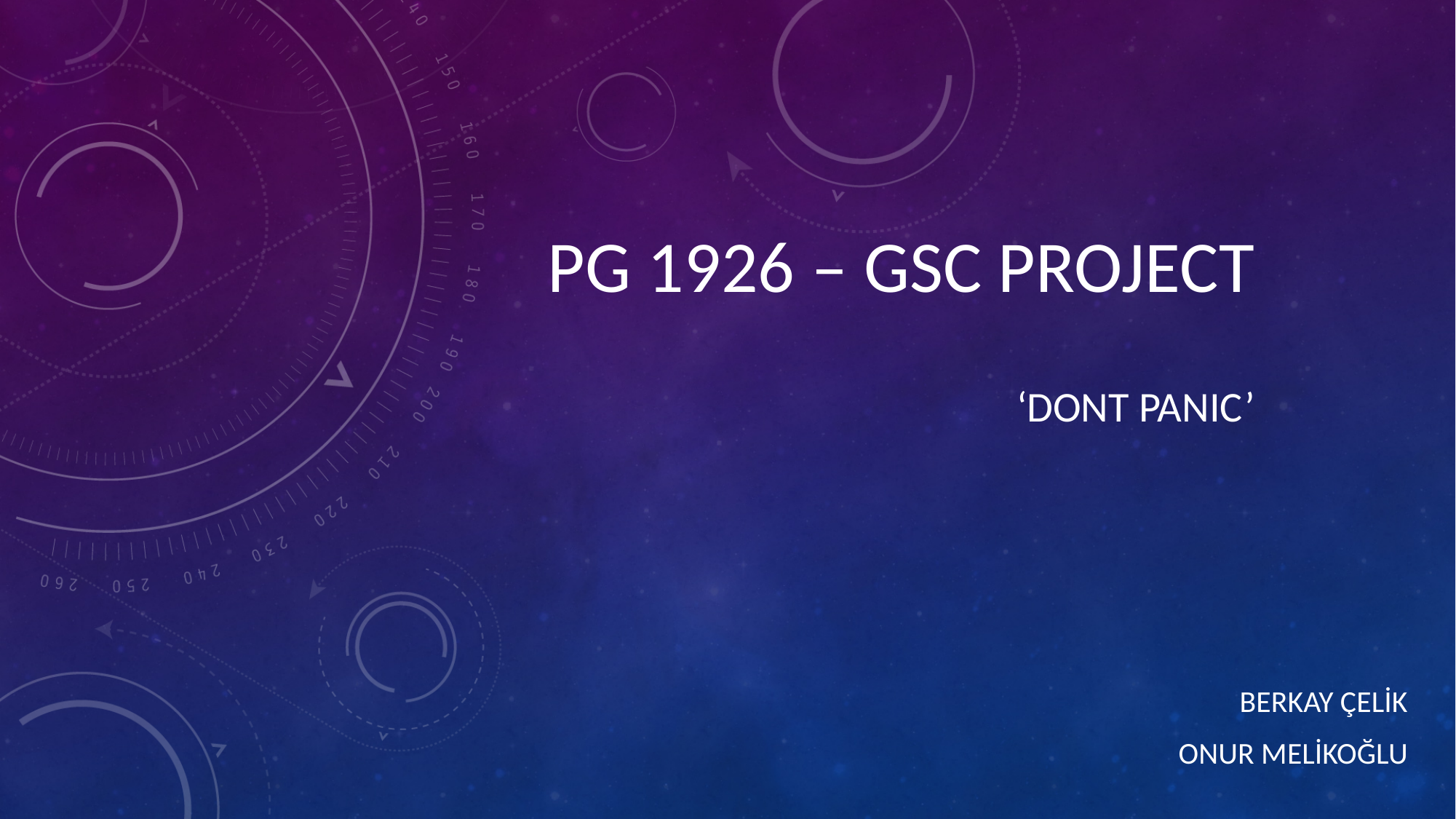

# PG 1926 – GSC PROJECT
‘DONT PANIC’

Berkay çelik
Onur melikoğlu